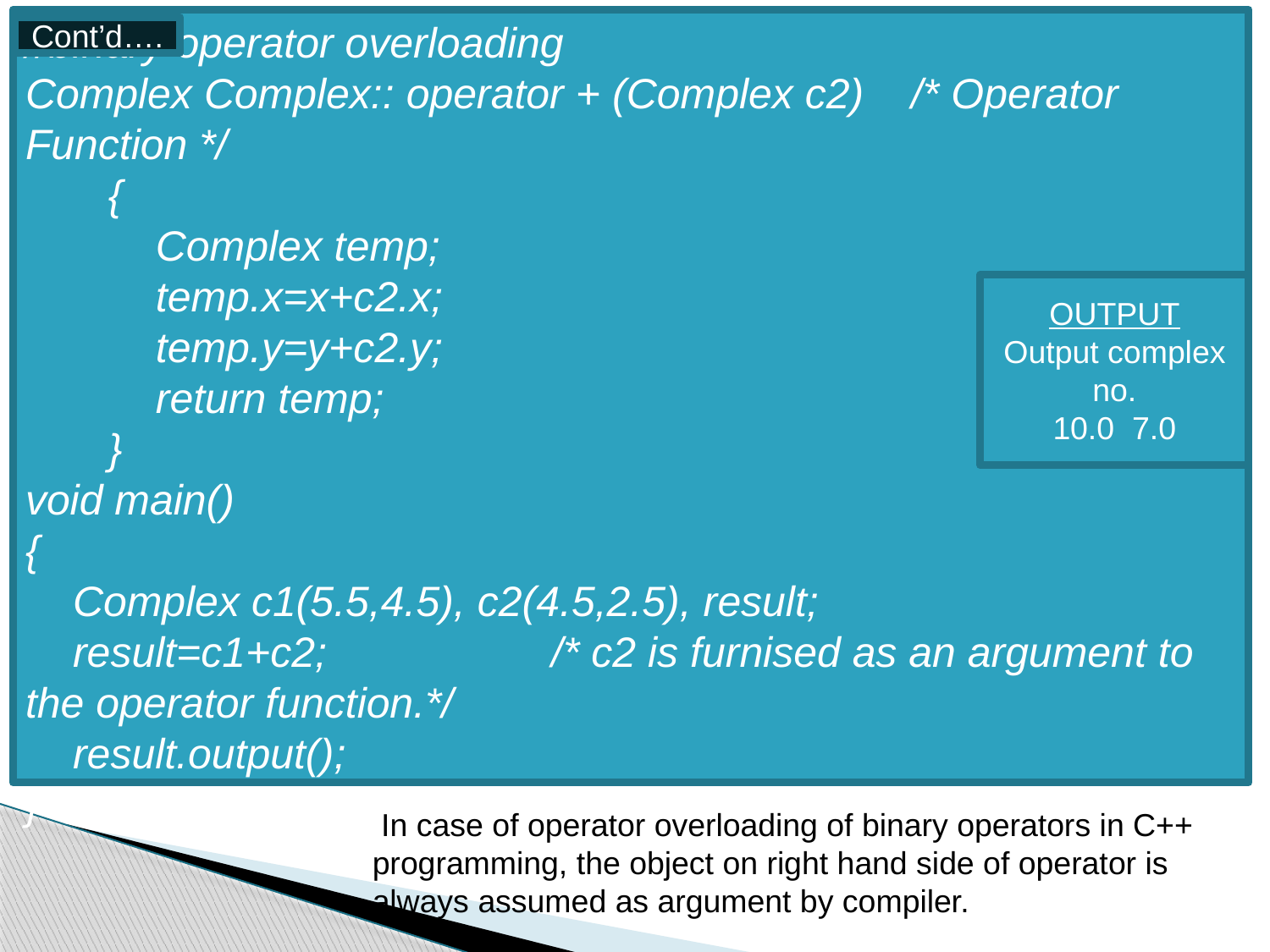

//binary operator overloading
Complex Complex:: operator + (Complex c2)    /* Operator Function */
       {
           Complex temp;
           temp.x=x+c2.x;
           temp.y=y+c2.y;
           return temp;
       }
void main()
{
    Complex c1(5.5,4.5), c2(4.5,2.5), result;
    result=c1+c2;                   /* c2 is furnised as an argument to the operator function.*/
    result.output();
}
Cont’d….
OUTPUT
Output complex no.
10.0  7.0
 In case of operator overloading of binary operators in C++ programming, the object on right hand side of operator is always assumed as argument by compiler.